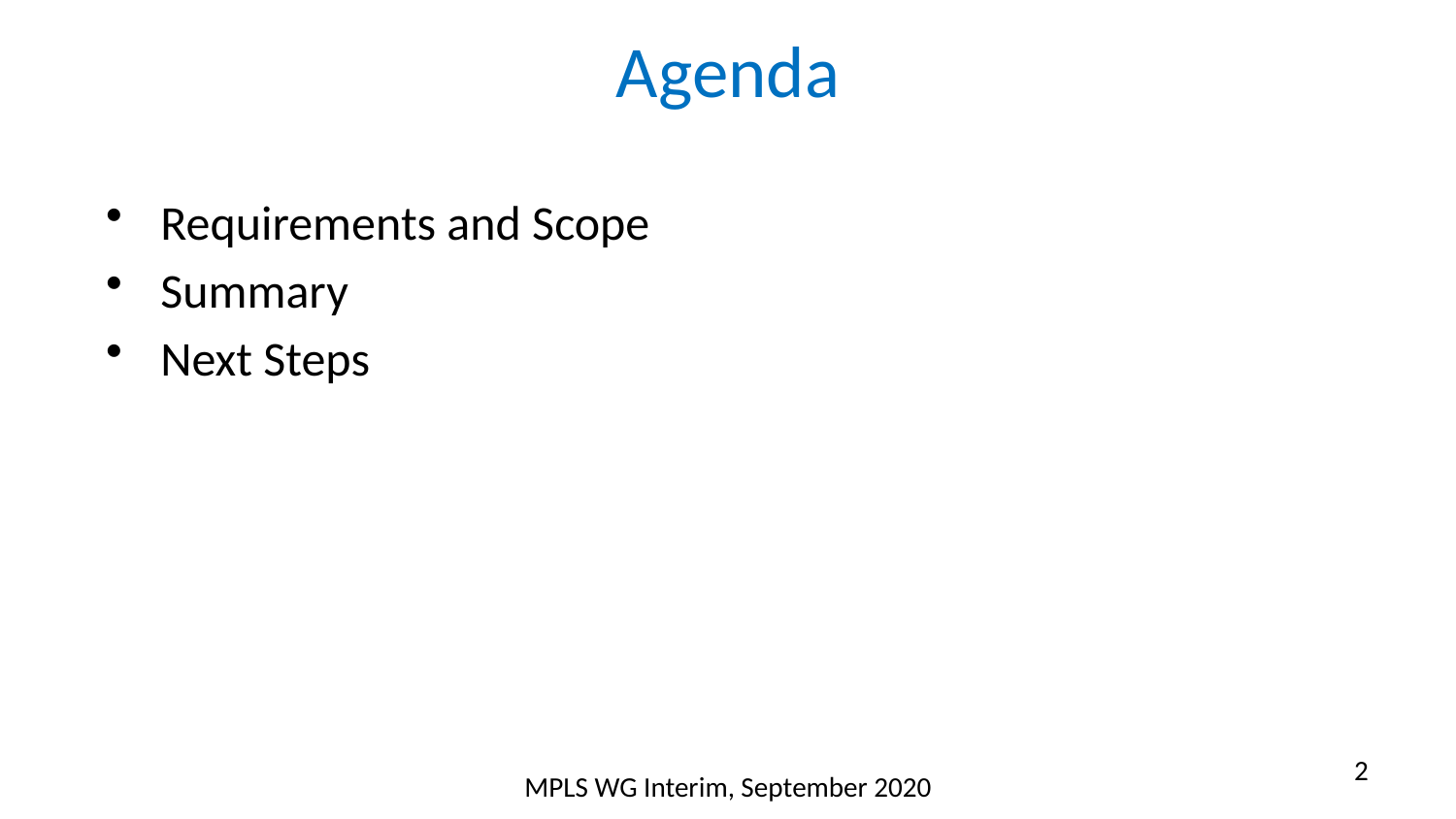

# Agenda
Requirements and Scope
Summary
Next Steps
2
MPLS WG Interim, September 2020